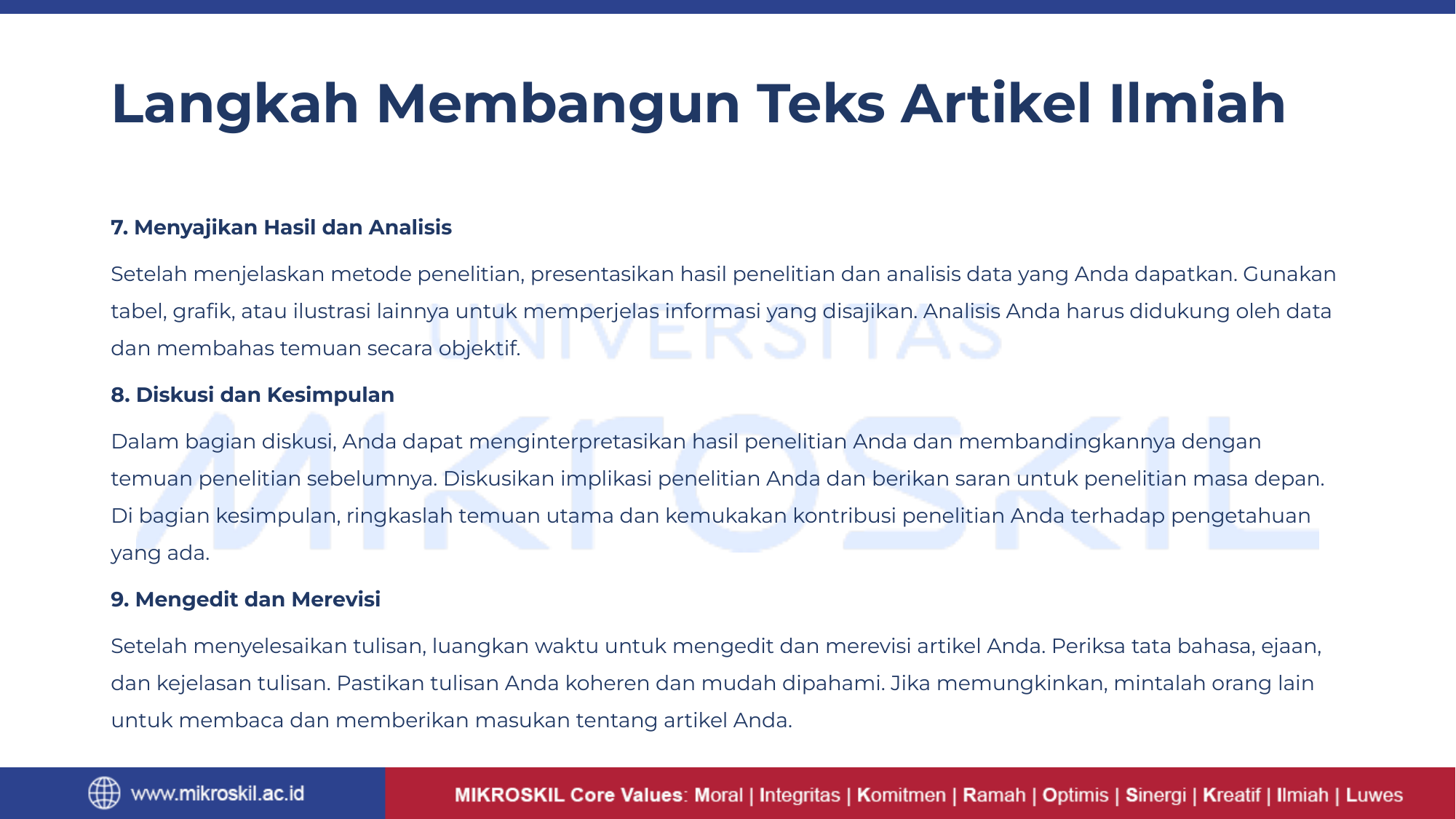

# Langkah Membangun Teks Artikel Ilmiah
7. Menyajikan Hasil dan Analisis
Setelah menjelaskan metode penelitian, presentasikan hasil penelitian dan analisis data yang Anda dapatkan. Gunakan tabel, grafik, atau ilustrasi lainnya untuk memperjelas informasi yang disajikan. Analisis Anda harus didukung oleh data dan membahas temuan secara objektif.
8. Diskusi dan Kesimpulan
Dalam bagian diskusi, Anda dapat menginterpretasikan hasil penelitian Anda dan membandingkannya dengan temuan penelitian sebelumnya. Diskusikan implikasi penelitian Anda dan berikan saran untuk penelitian masa depan. Di bagian kesimpulan, ringkaslah temuan utama dan kemukakan kontribusi penelitian Anda terhadap pengetahuan yang ada.
9. Mengedit dan Merevisi
Setelah menyelesaikan tulisan, luangkan waktu untuk mengedit dan merevisi artikel Anda. Periksa tata bahasa, ejaan, dan kejelasan tulisan. Pastikan tulisan Anda koheren dan mudah dipahami. Jika memungkinkan, mintalah orang lain untuk membaca dan memberikan masukan tentang artikel Anda.